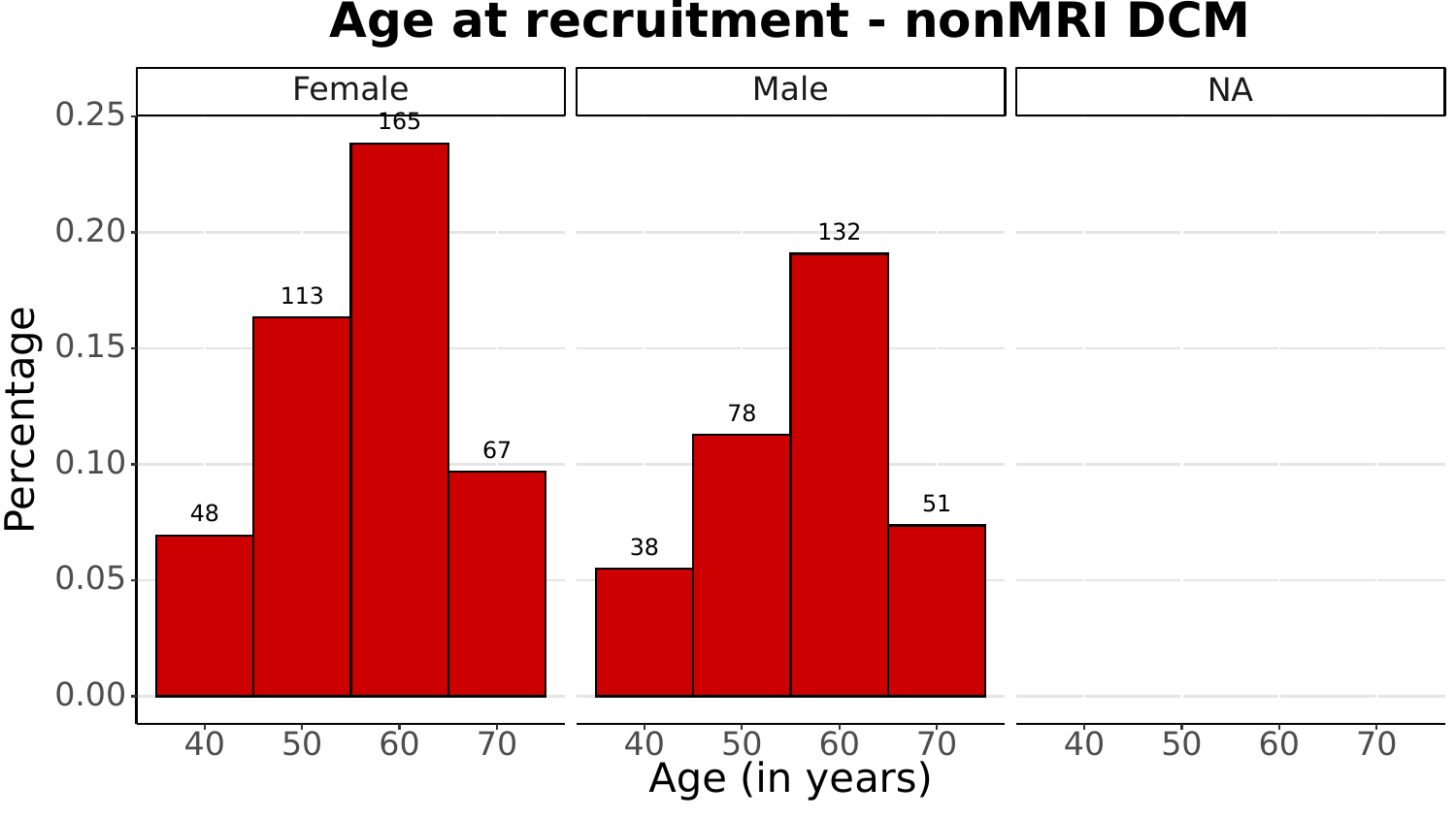

Age at recruitment - nonMRI DCM

Female
Male
NA
0.25
165

0.20
132

113

0.15

Percentage
78

67
0.10

51
48

38
0.05

0.00

40
50
60
70
40
50
60
70
40
50
60
70
Age (in years)